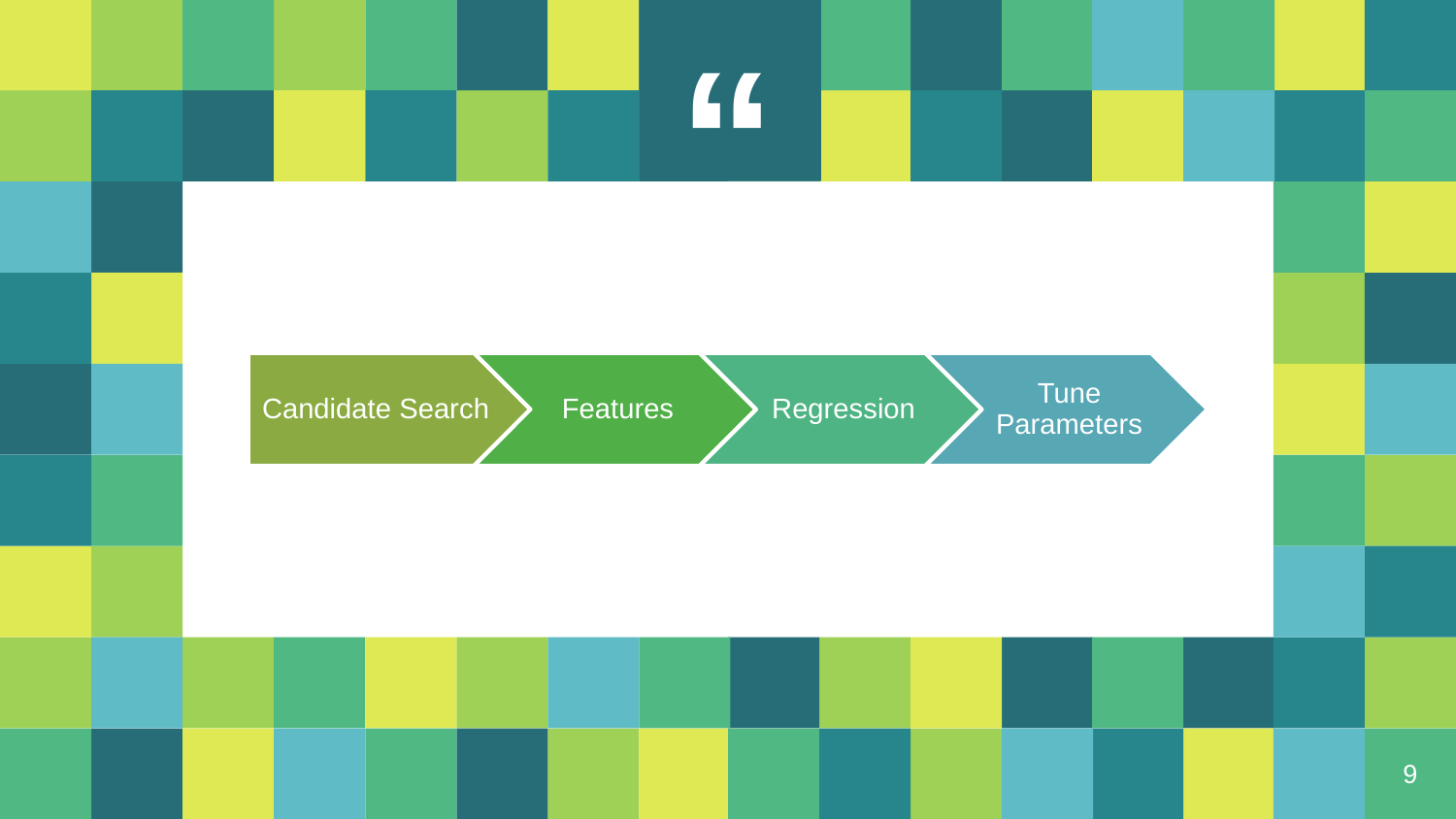

Candidate Search
Features
Regression
Tune Parameters
9